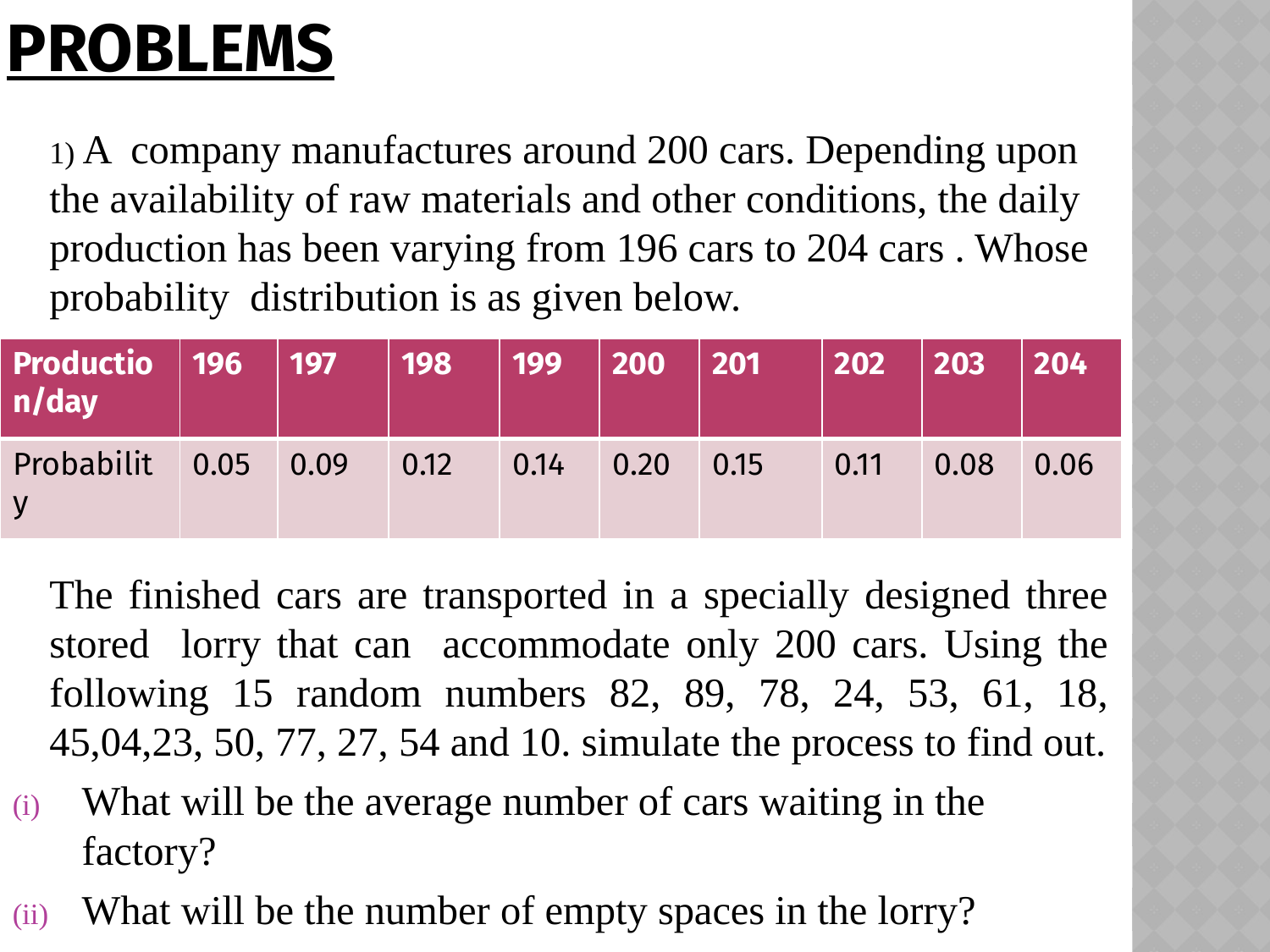

# Problems
	1) A  company manufactures around 200 cars. Depending upon the availability of raw materials and other conditions, the daily production has been varying from 196 cars to 204 cars . Whose probability  distribution is as given below.

	The finished cars are transported in a specially designed three stored  lorry that can  accommodate only 200 cars. Using the following 15 random numbers 82, 89, 78, 24, 53, 61, 18, 45,04,23, 50, 77, 27, 54 and 10. simulate the process to find out.
What will be the average number of cars waiting in the factory?
What will be the number of empty spaces in the lorry?

| Production/day | 196 | 197 | 198 | 199 | 200 | 201 | 202 | 203 | 204 |
| --- | --- | --- | --- | --- | --- | --- | --- | --- | --- |
| Probability | 0.05 | 0.09 | 0.12 | 0.14 | 0.20 | 0.15 | 0.11 | 0.08 | 0.06 |